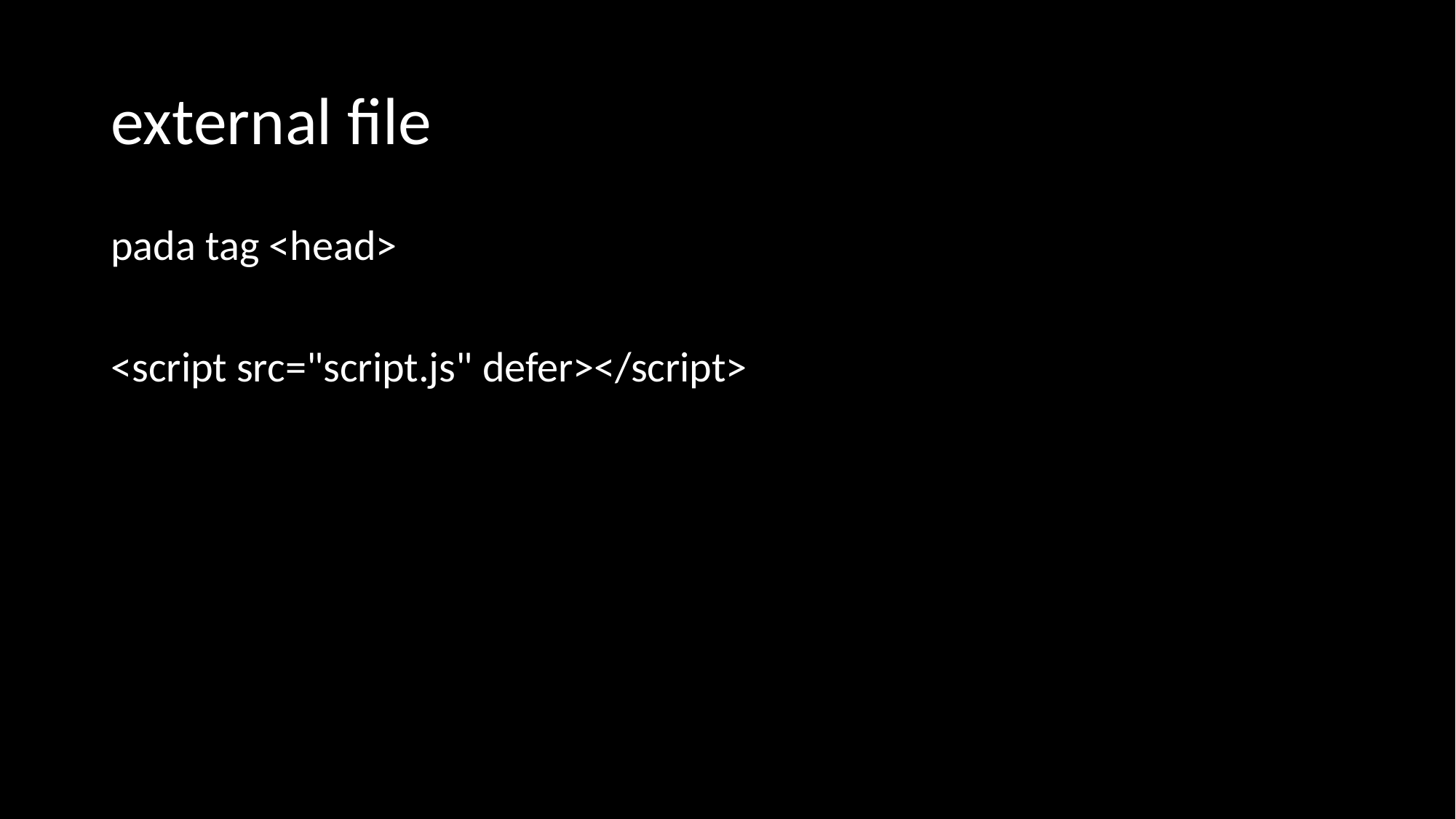

# external file
pada tag <head>

<script src="script.js" defer></script>